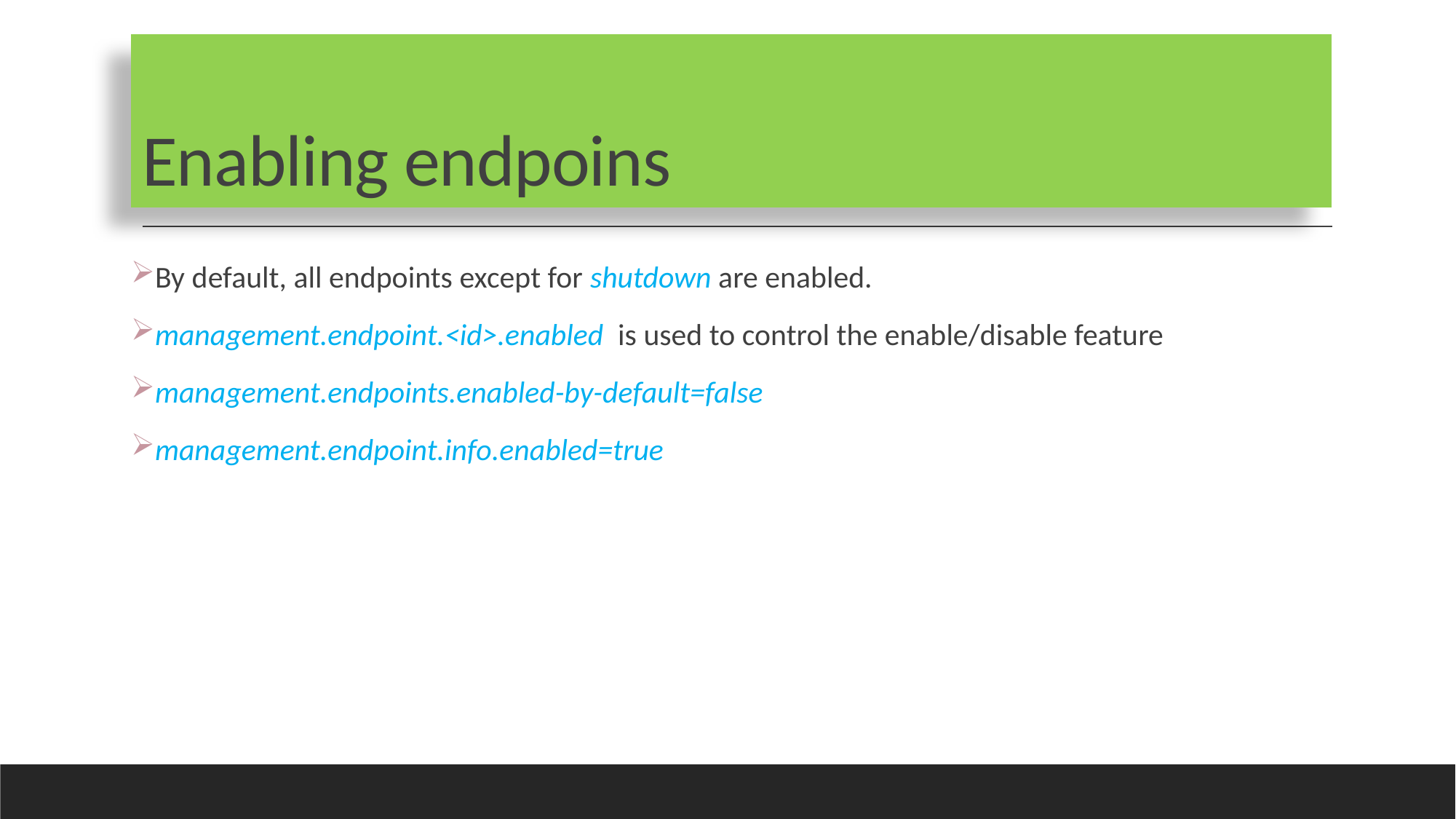

# Enabling endpoins
By default, all endpoints except for shutdown are enabled.
management.endpoint.<id>.enabled  is used to control the enable/disable feature
management.endpoints.enabled-by-default=false
management.endpoint.info.enabled=true